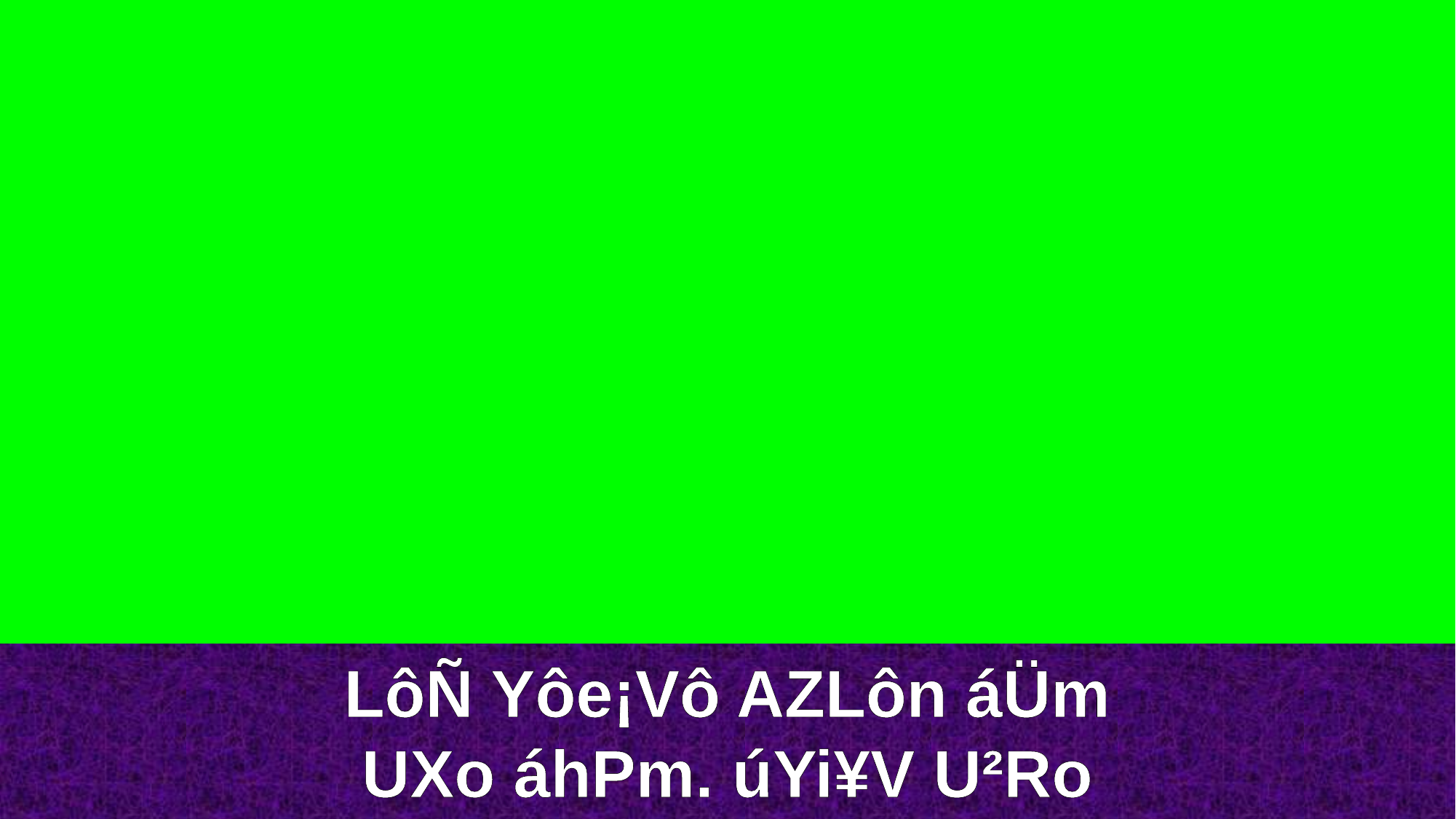

LôÑ Yôe¡Vô AZLôn áÜm
UXo áhPm. úYi¥V U²Ro